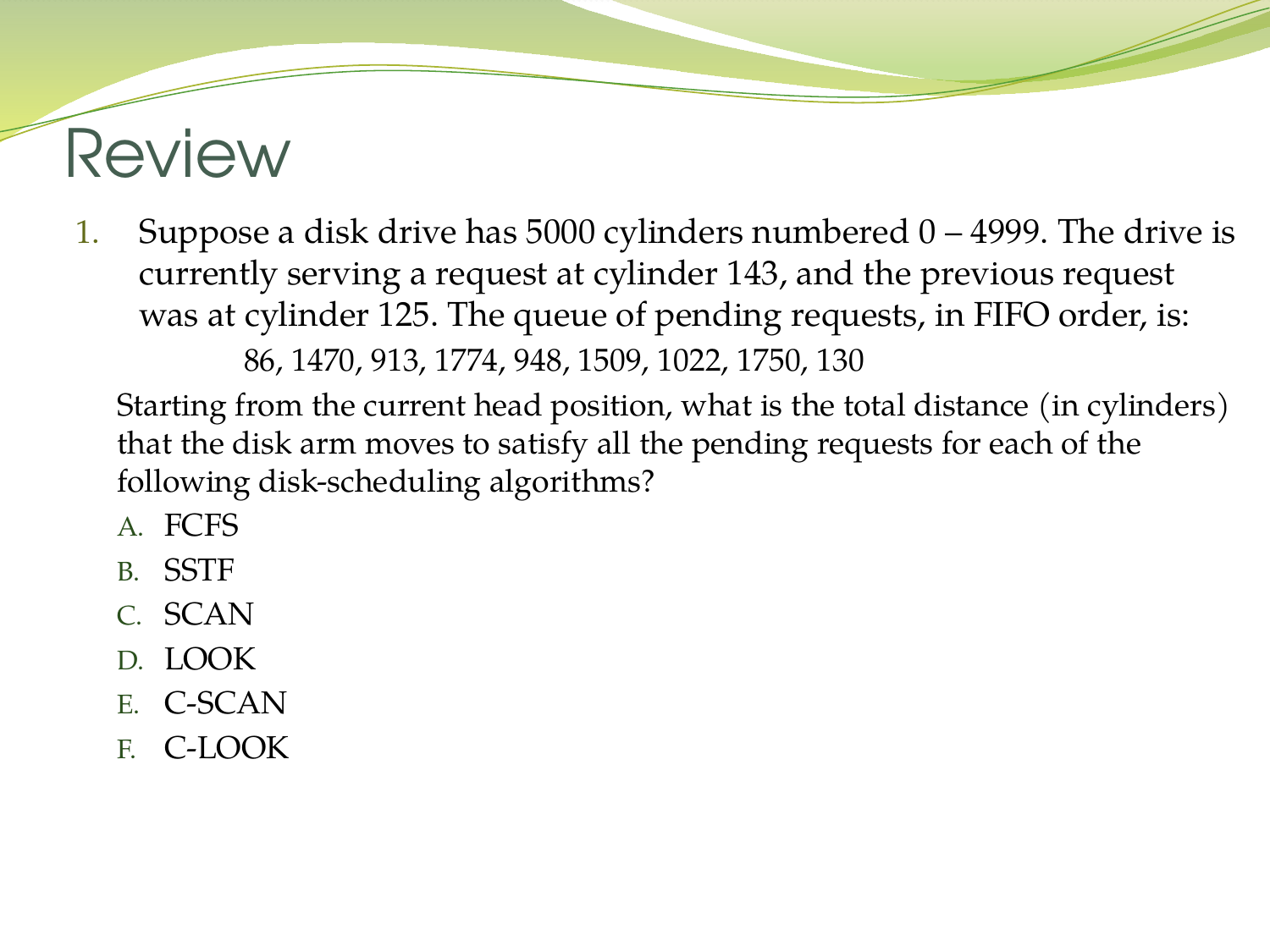

# Review
Suppose a disk drive has 5000 cylinders numbered 0 – 4999. The drive is currently serving a request at cylinder 143, and the previous request was at cylinder 125. The queue of pending requests, in FIFO order, is:
	86, 1470, 913, 1774, 948, 1509, 1022, 1750, 130
Starting from the current head position, what is the total distance (in cylinders) that the disk arm moves to satisfy all the pending requests for each of the following disk-scheduling algorithms?
FCFS
SSTF
SCAN
LOOK
C-SCAN
C-LOOK